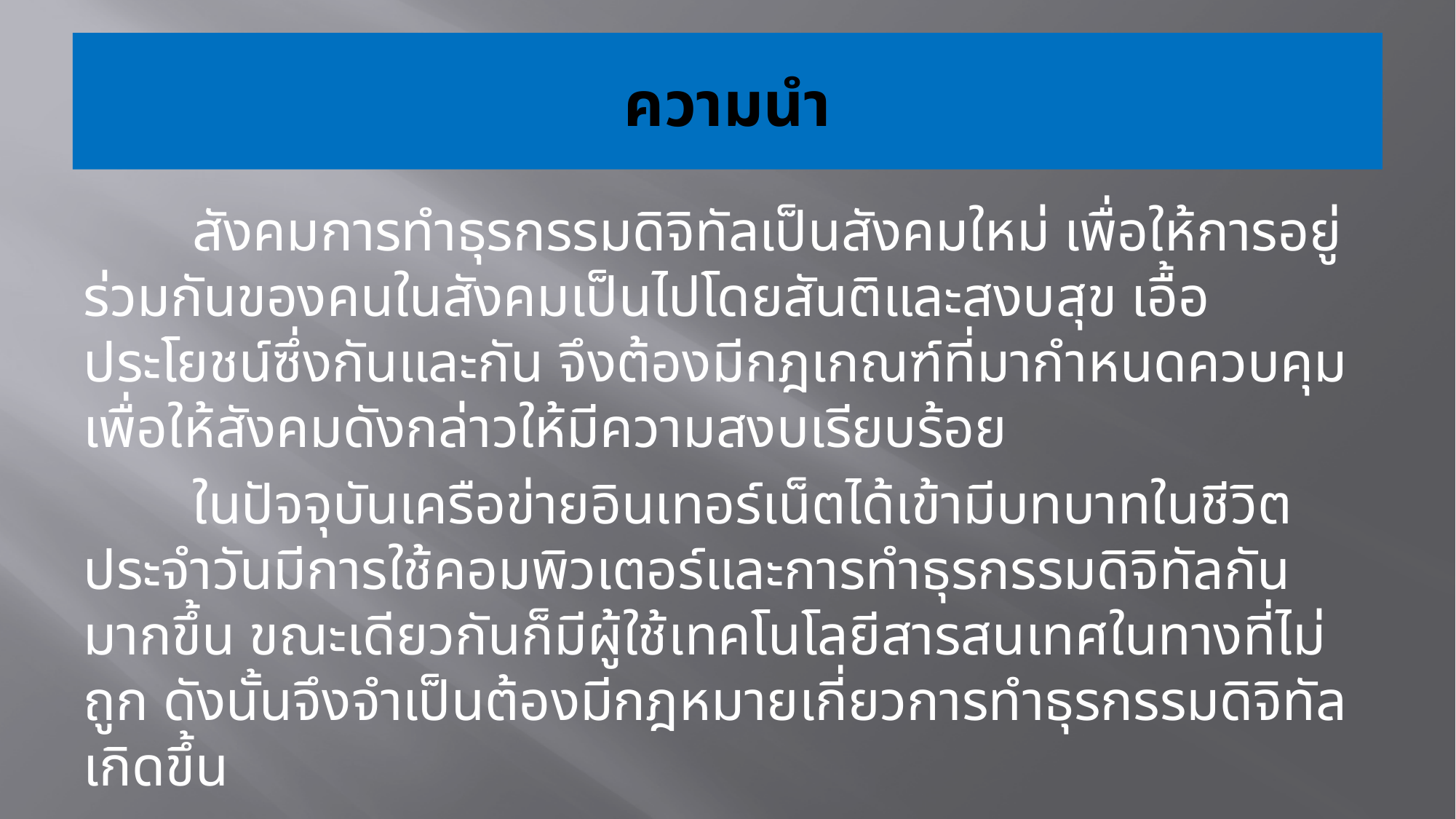

# ความนำ
	สังคมการทำธุรกรรมดิจิทัลเป็นสังคมใหม่ เพื่อให้การอยู่ร่วมกันของคนในสังคมเป็นไปโดยสันติและสงบสุข เอื้อประโยชน์ซึ่งกันและกัน จึงต้องมีกฎเกณฑ์ที่มากำหนดควบคุมเพื่อให้สังคมดังกล่าวให้มีความสงบเรียบร้อย
	ในปัจจุบันเครือข่ายอินเทอร์เน็ตได้เข้ามีบทบาทในชีวิตประจำวันมีการใช้คอมพิวเตอร์และการทำธุรกรรมดิจิทัลกันมากขึ้น ขณะเดียวกันก็มีผู้ใช้เทคโนโลยีสารสนเทศในทางที่ไม่ถูก ดังนั้นจึงจำเป็นต้องมีกฎหมายเกี่ยวการทำธุรกรรมดิจิทัลเกิดขึ้น